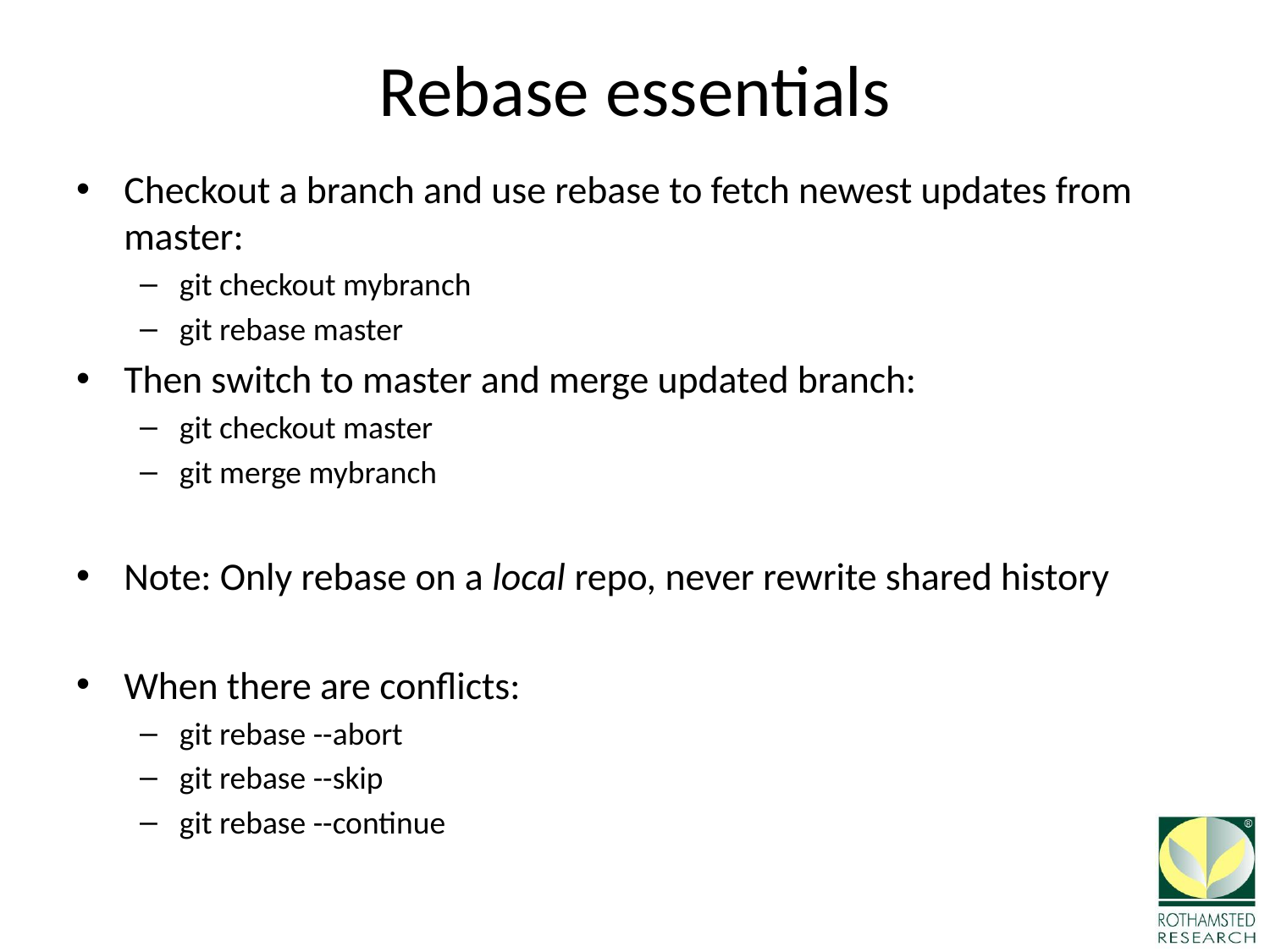

# Rebase essentials
Checkout a branch and use rebase to fetch newest updates from master:
git checkout mybranch
git rebase master
Then switch to master and merge updated branch:
git checkout master
git merge mybranch

Note: Only rebase on a local repo, never rewrite shared history

When there are conflicts:
git rebase --abort
git rebase --skip
git rebase --continue